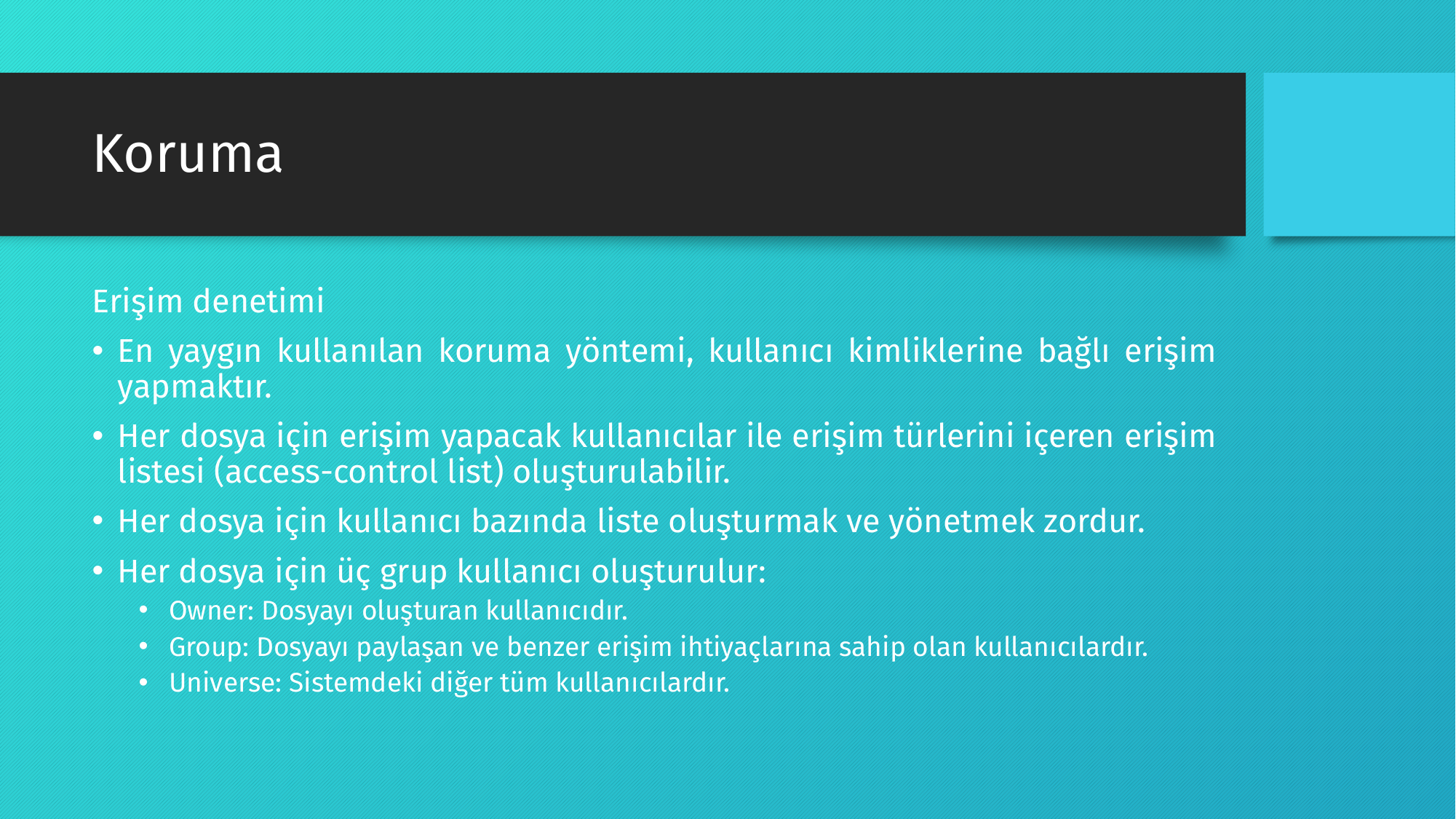

# Koruma
Erişim denetimi
En yaygın kullanılan koruma yöntemi, kullanıcı kimliklerine bağlı erişim yapmaktır.
Her dosya için erişim yapacak kullanıcılar ile erişim türlerini içeren erişim listesi (access-control list) oluşturulabilir.
Her dosya için kullanıcı bazında liste oluşturmak ve yönetmek zordur.
Her dosya için üç grup kullanıcı oluşturulur:
Owner: Dosyayı oluşturan kullanıcıdır.
Group: Dosyayı paylaşan ve benzer erişim ihtiyaçlarına sahip olan kullanıcılardır.
Universe: Sistemdeki diğer tüm kullanıcılardır.